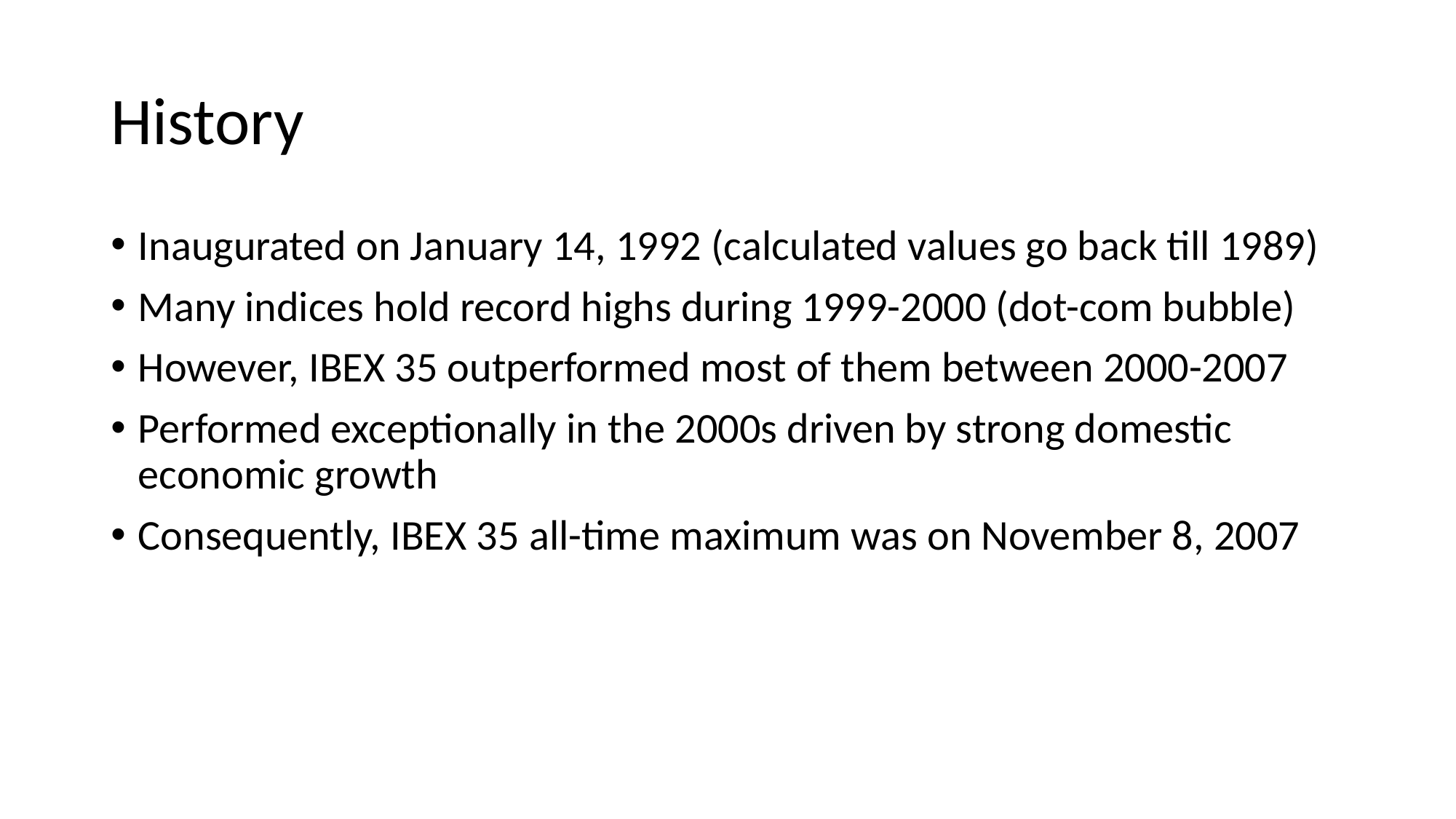

# History
Inaugurated on January 14, 1992 (calculated values go back till 1989)
Many indices hold record highs during 1999-2000 (dot-com bubble)
However, IBEX 35 outperformed most of them between 2000-2007
Performed exceptionally in the 2000s driven by strong domestic economic growth
Consequently, IBEX 35 all-time maximum was on November 8, 2007